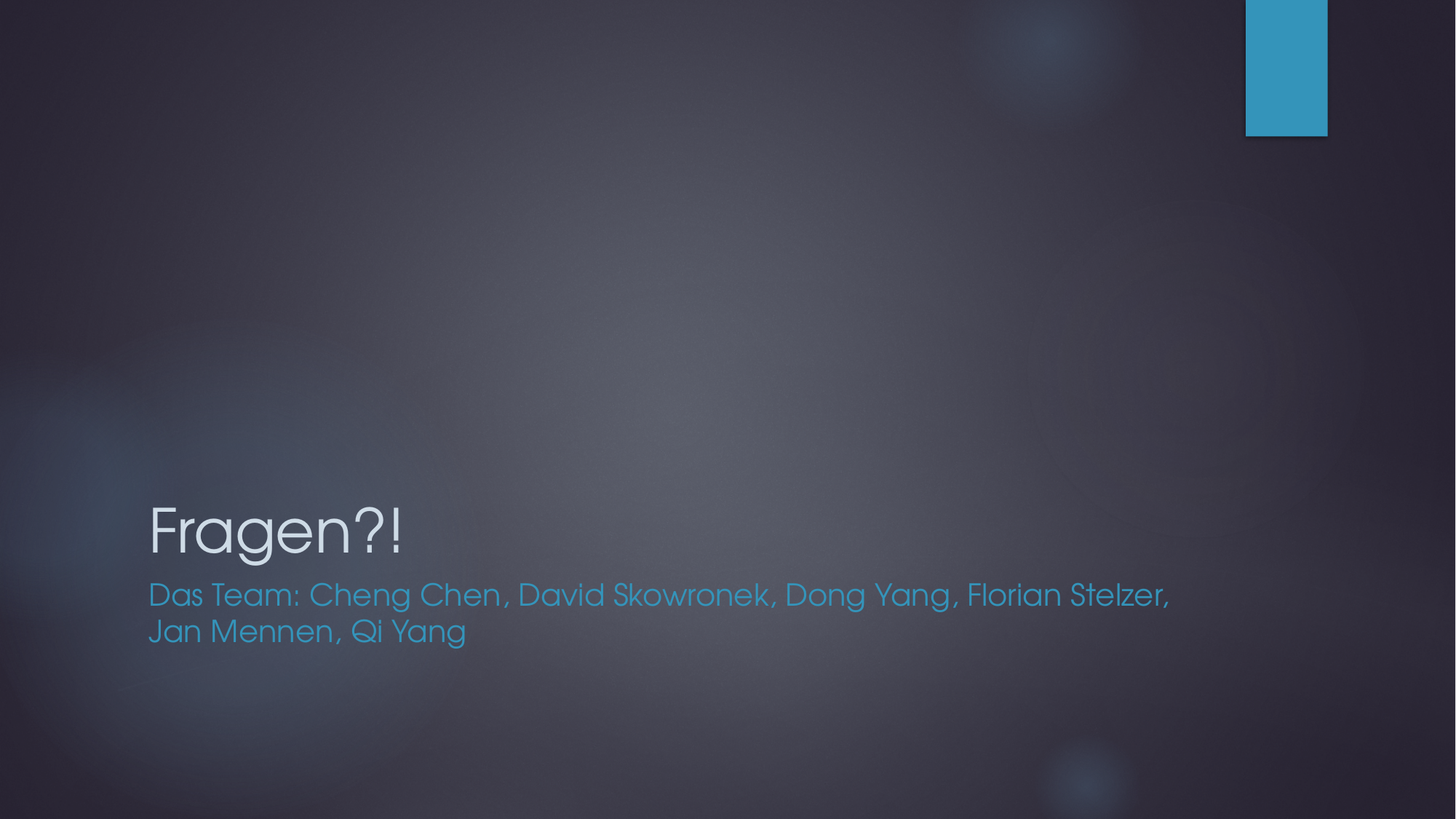

# Fragen?!
Das Team: Cheng Chen, David Skowronek, Dong Yang, Florian Stelzer, Jan Mennen, Qi Yang